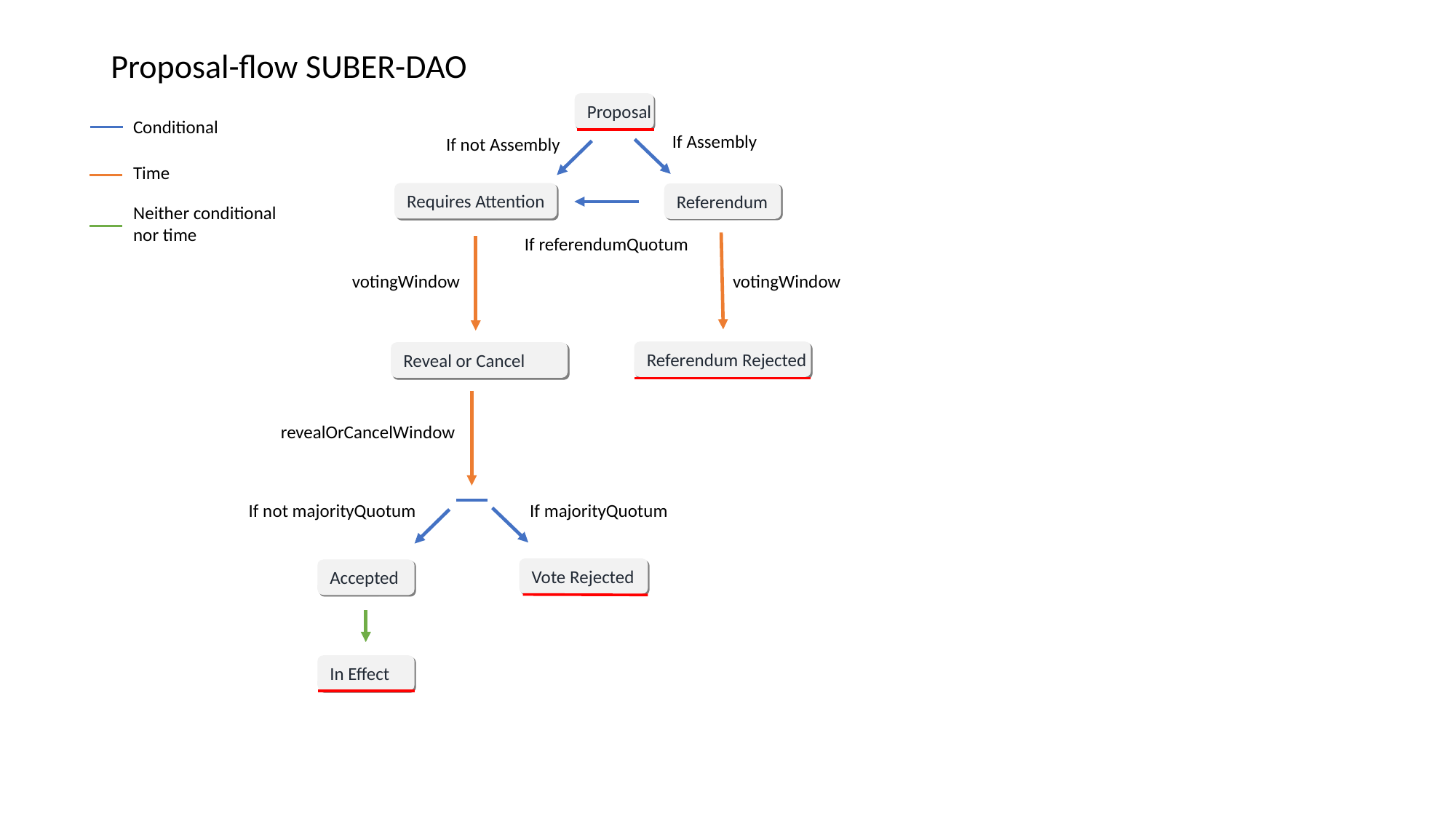

# Proposal-flow SUBER-DAO
Proposal
Conditional
If Assembly
If not Assembly
Time
Requires Attention
Referendum
Neither conditional nor time
If referendumQuotum
votingWindow
votingWindow
Referendum Rejected
Reveal or Cancel
revealOrCancelWindow
If not majorityQuotum
If majorityQuotum
Vote Rejected
Accepted
In Effect